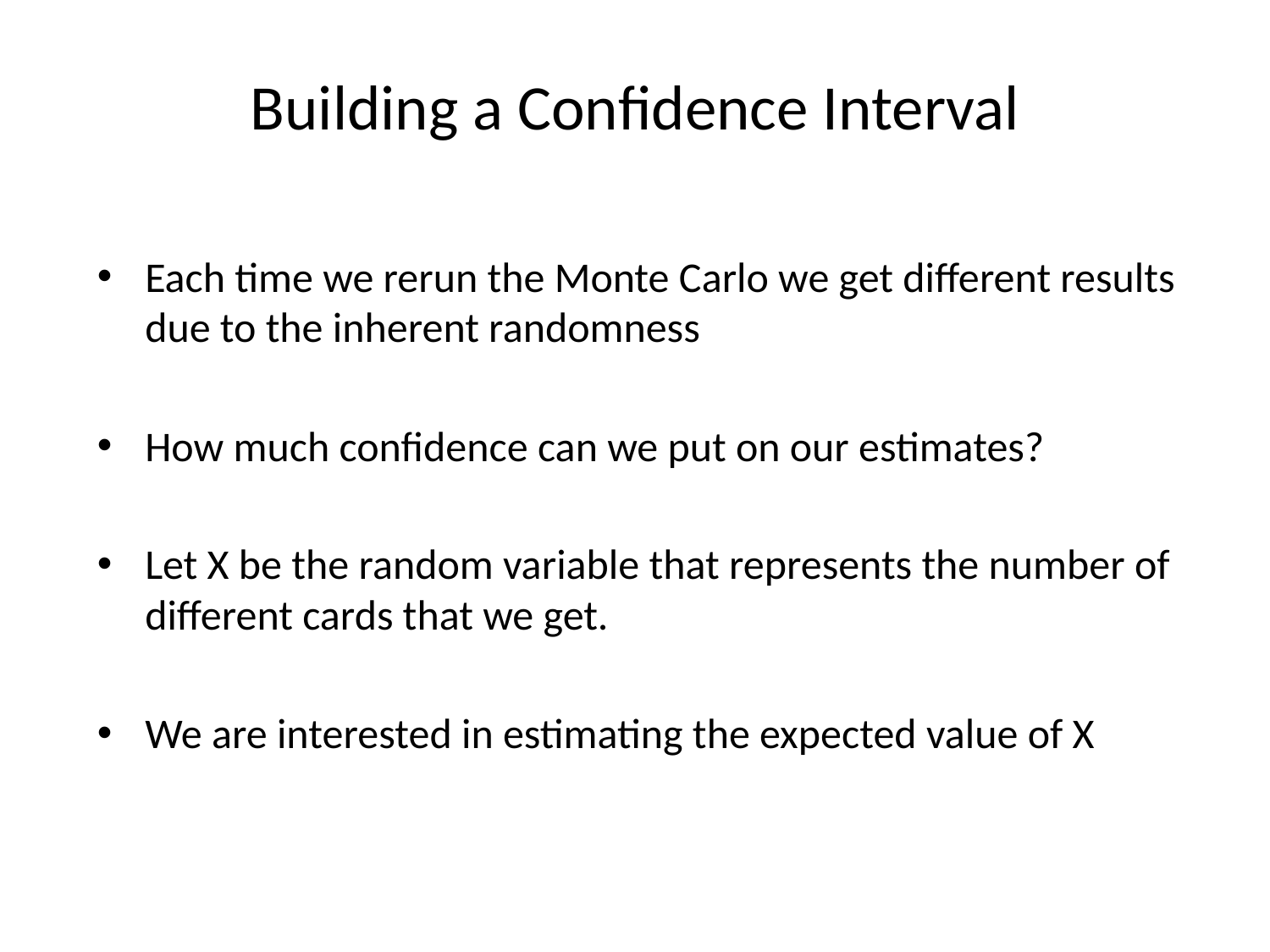

# Building a Confidence Interval

Each time we rerun the Monte Carlo we get different results due to the inherent randomness

How much confidence can we put on our estimates?

Let X be the random variable that represents the number of different cards that we get.

We are interested in estimating the expected value of X